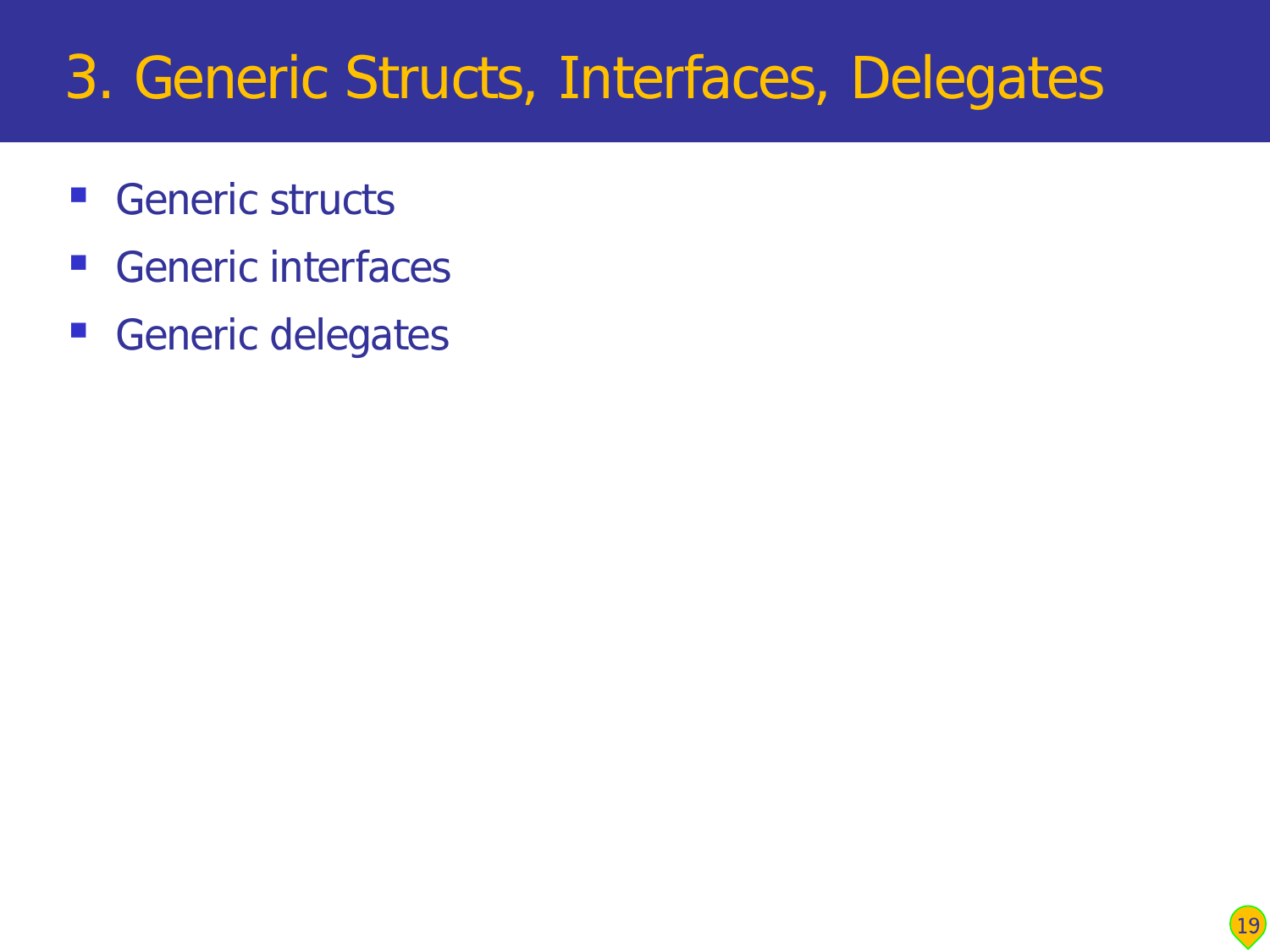

# 3. Generic Structs, Interfaces, Delegates
Generic structs
Generic interfaces
Generic delegates
19